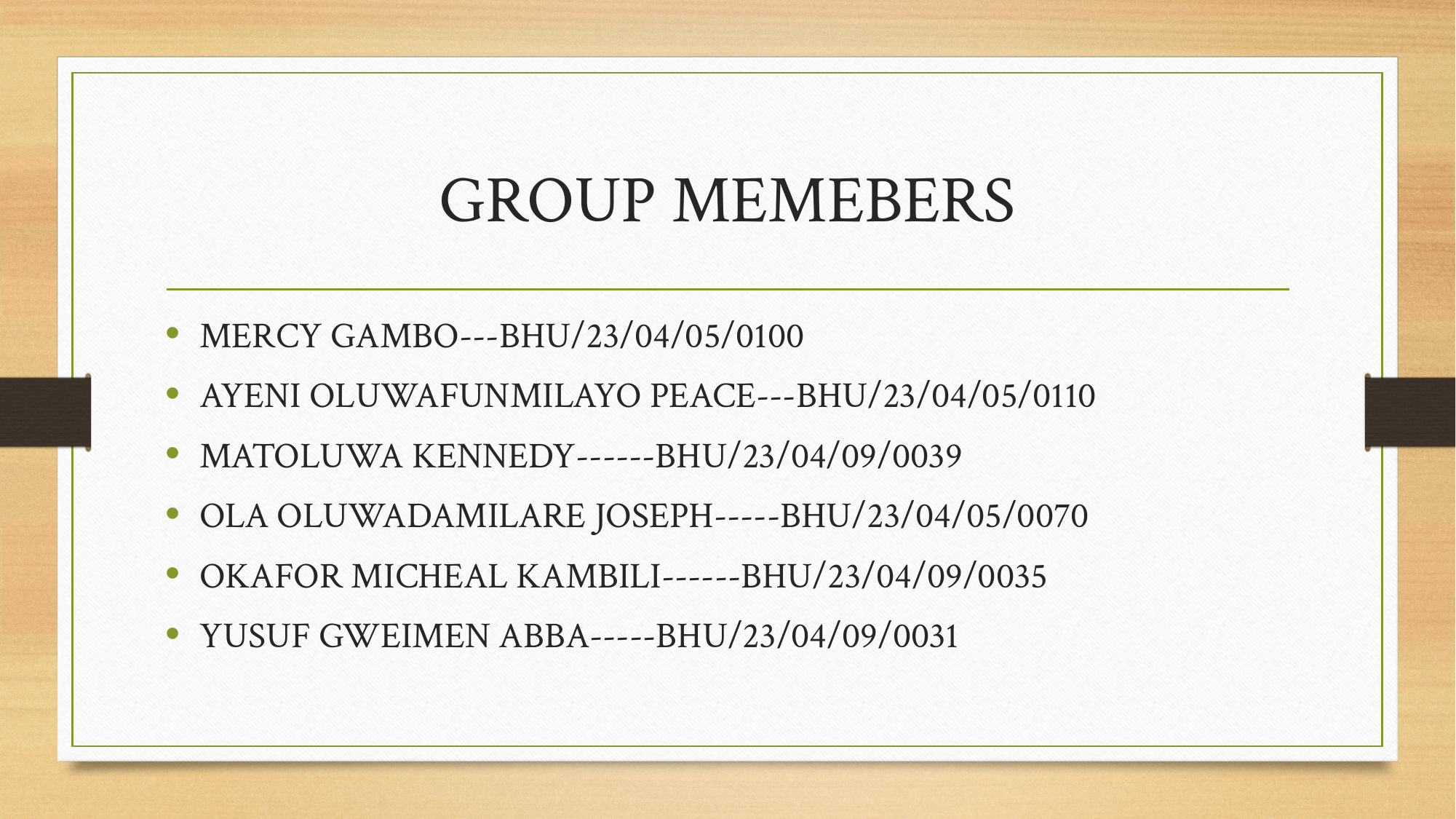

# GROUP MEMEBERS
MERCY GAMBO---BHU/23/04/05/0100
AYENI OLUWAFUNMILAYO PEACE---BHU/23/04/05/0110
MATOLUWA KENNEDY------BHU/23/04/09/0039
OLA OLUWADAMILARE JOSEPH-----BHU/23/04/05/0070
OKAFOR MICHEAL KAMBILI------BHU/23/04/09/0035
YUSUF GWEIMEN ABBA-----BHU/23/04/09/0031